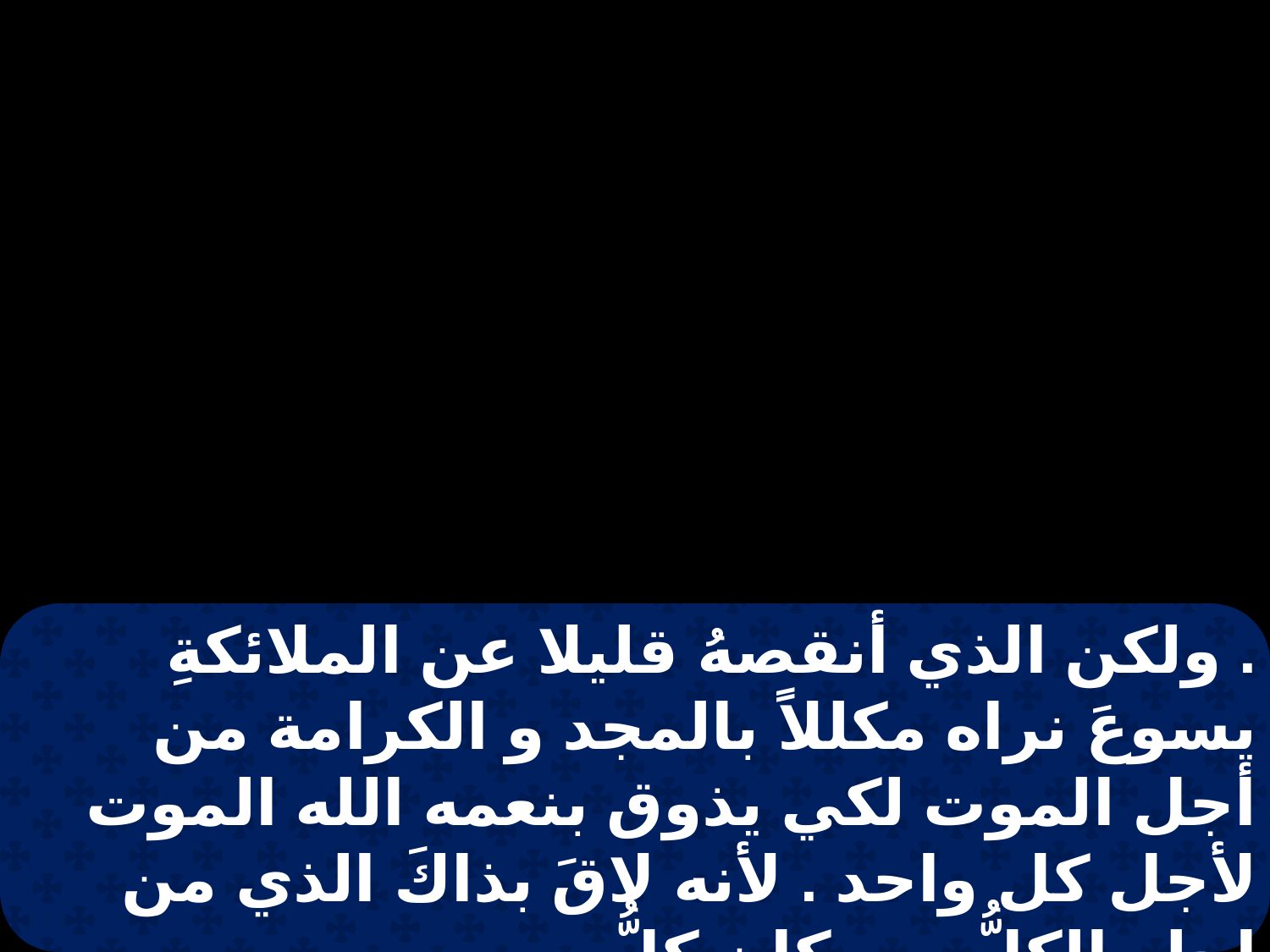

. ولكن الذي أنقصهُ قليلا عن الملائكةِ يسوعَ نراه مكللاً بالمجد و الكرامة من أجل الموت لكي يذوق بنعمه الله الموت لأجل كل واحد . لأنه لاقَ بذاكَ الذي من اجلهِ الكلُّ وبه كان كلُّ